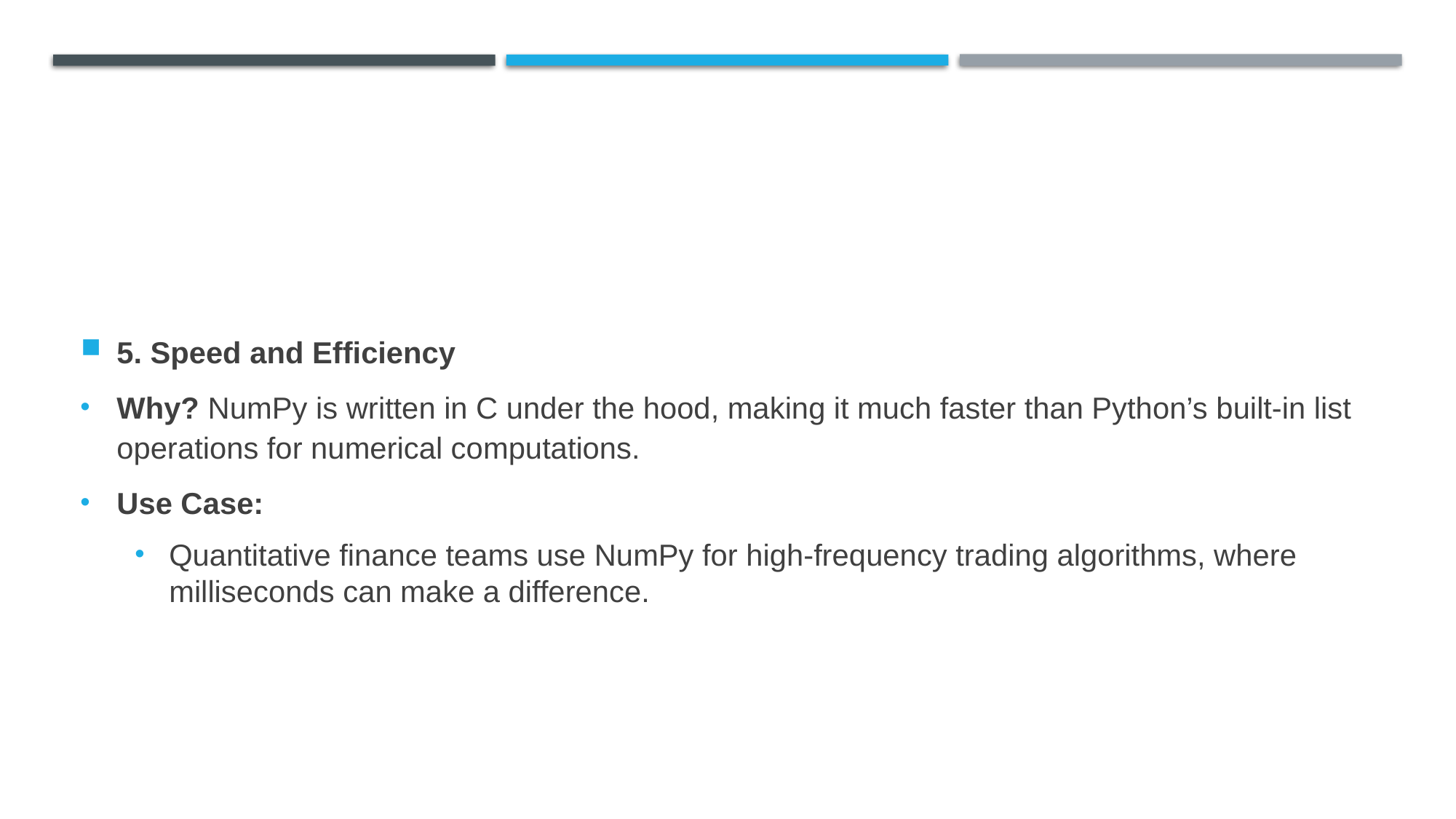

#
5. Speed and Efficiency
Why? NumPy is written in C under the hood, making it much faster than Python’s built-in list operations for numerical computations.
Use Case:
Quantitative finance teams use NumPy for high-frequency trading algorithms, where milliseconds can make a difference.